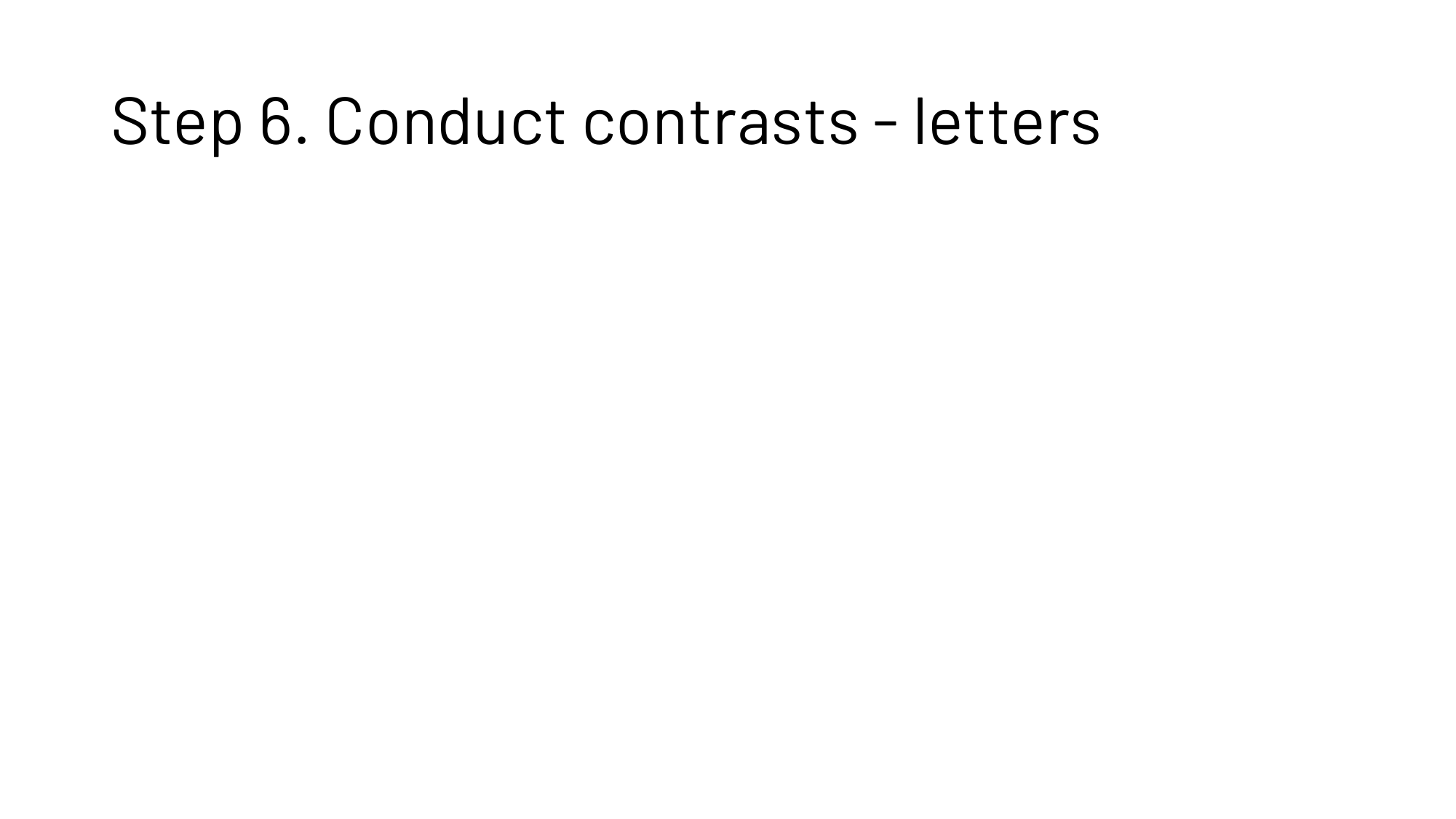

# Step 6. Conduct contrasts - letters